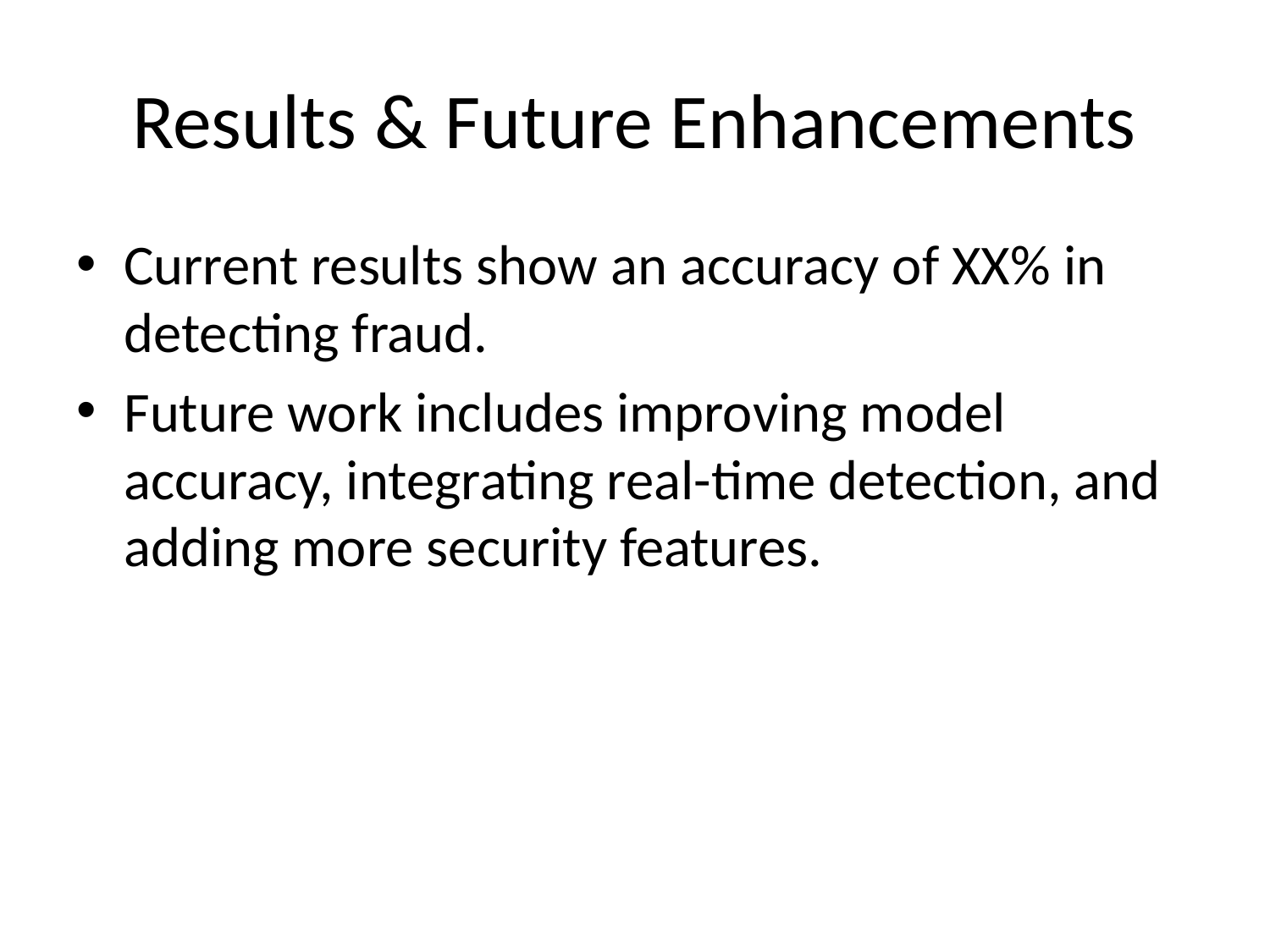

# Results & Future Enhancements
Current results show an accuracy of XX% in detecting fraud.
Future work includes improving model accuracy, integrating real-time detection, and adding more security features.